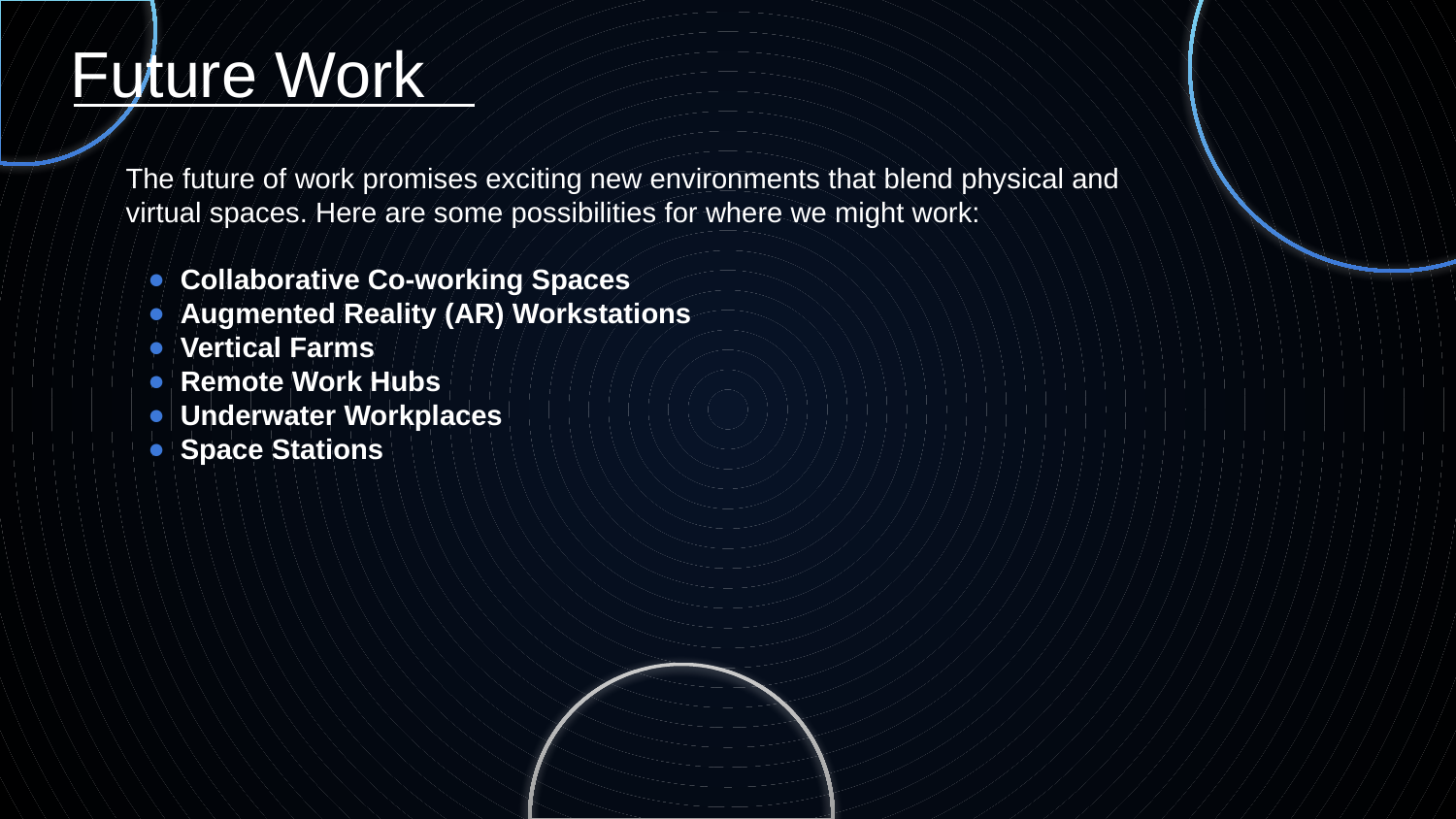

Future Work
The future of work promises exciting new environments that blend physical and virtual spaces. Here are some possibilities for where we might work:

Collaborative Co-working Spaces
Augmented Reality (AR) Workstations
Vertical Farms
Remote Work Hubs
Underwater Workplaces
Space Stations